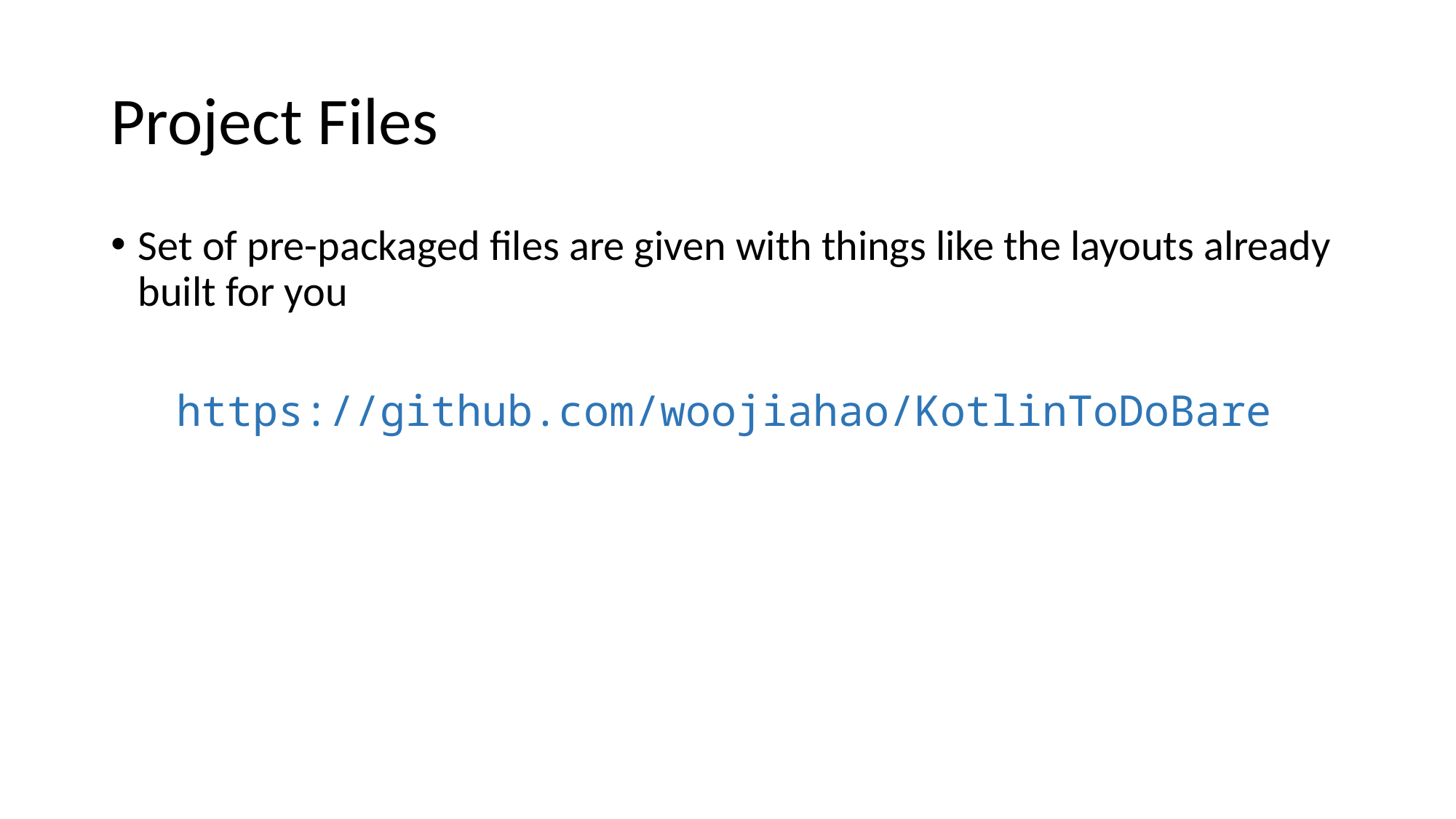

# Project Files
Set of pre-packaged files are given with things like the layouts already built for you
https://github.com/woojiahao/KotlinToDoBare